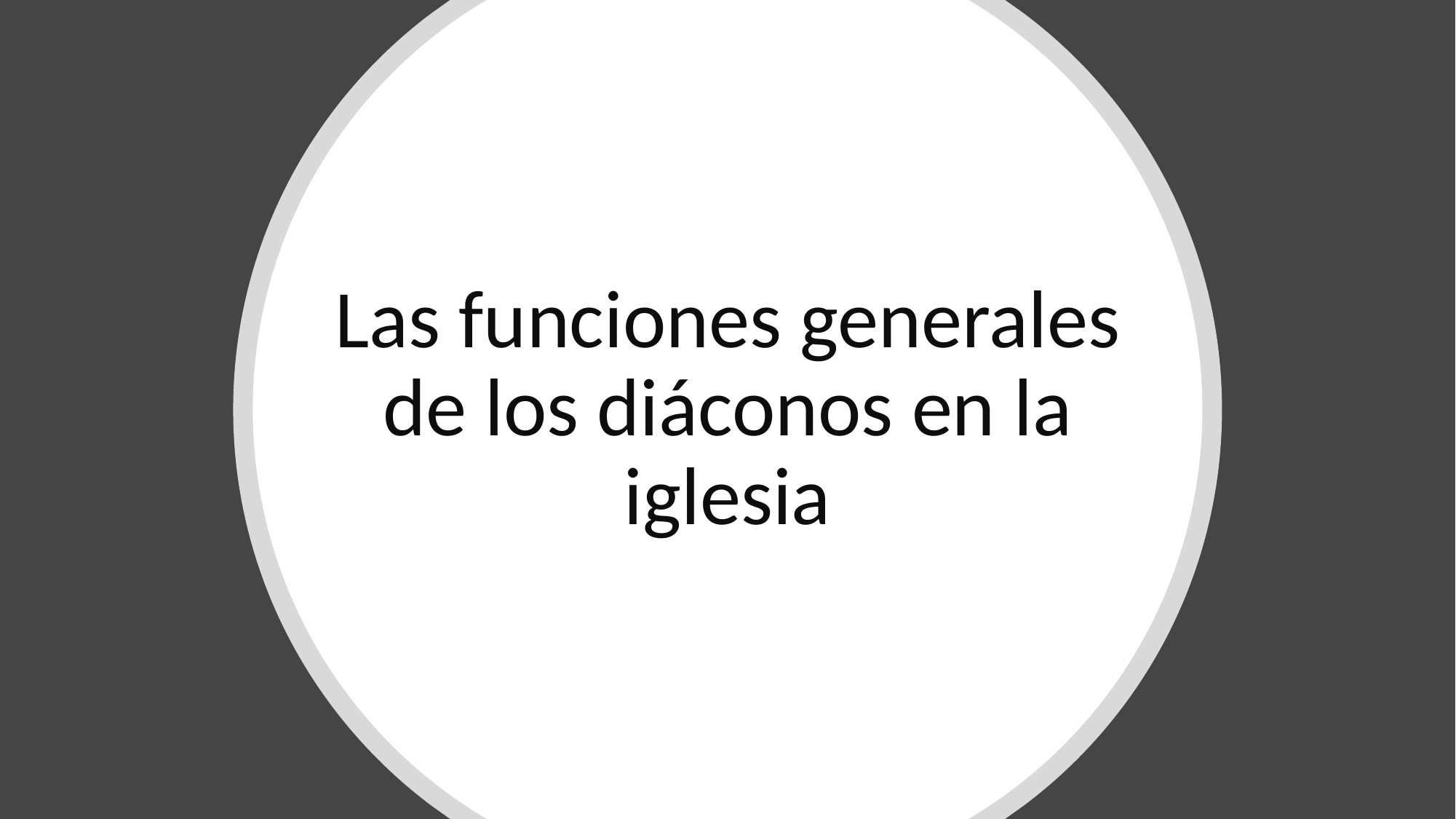

Las funciones generales de los diáconos en la iglesia